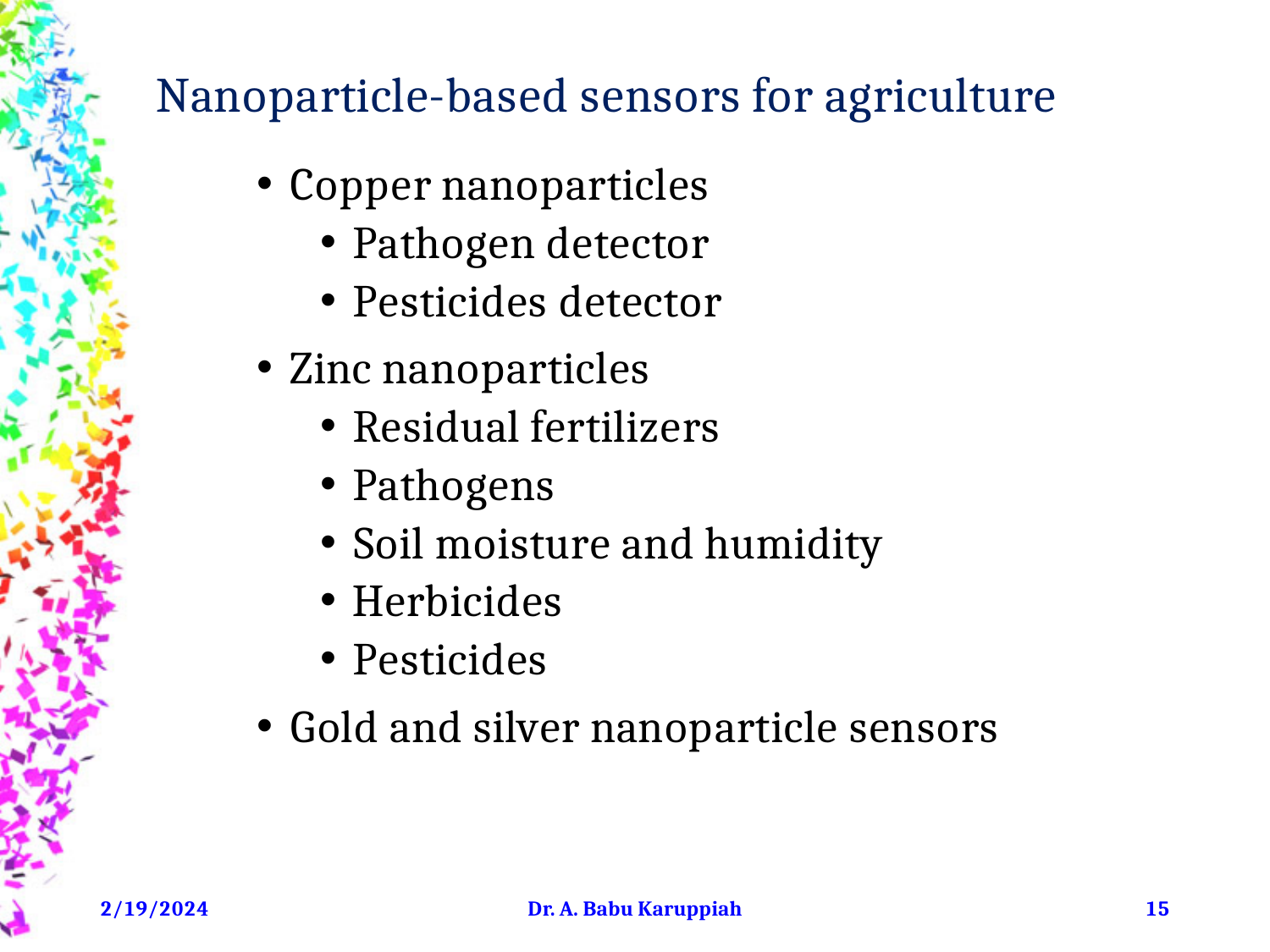

# Nanoparticle-based sensors for agriculture
Copper nanoparticles
Pathogen detector
Pesticides detector
Zinc nanoparticles
Residual fertilizers
Pathogens
Soil moisture and humidity
Herbicides
Pesticides
Gold and silver nanoparticle sensors
2/19/2024
Dr. A. Babu Karuppiah
15